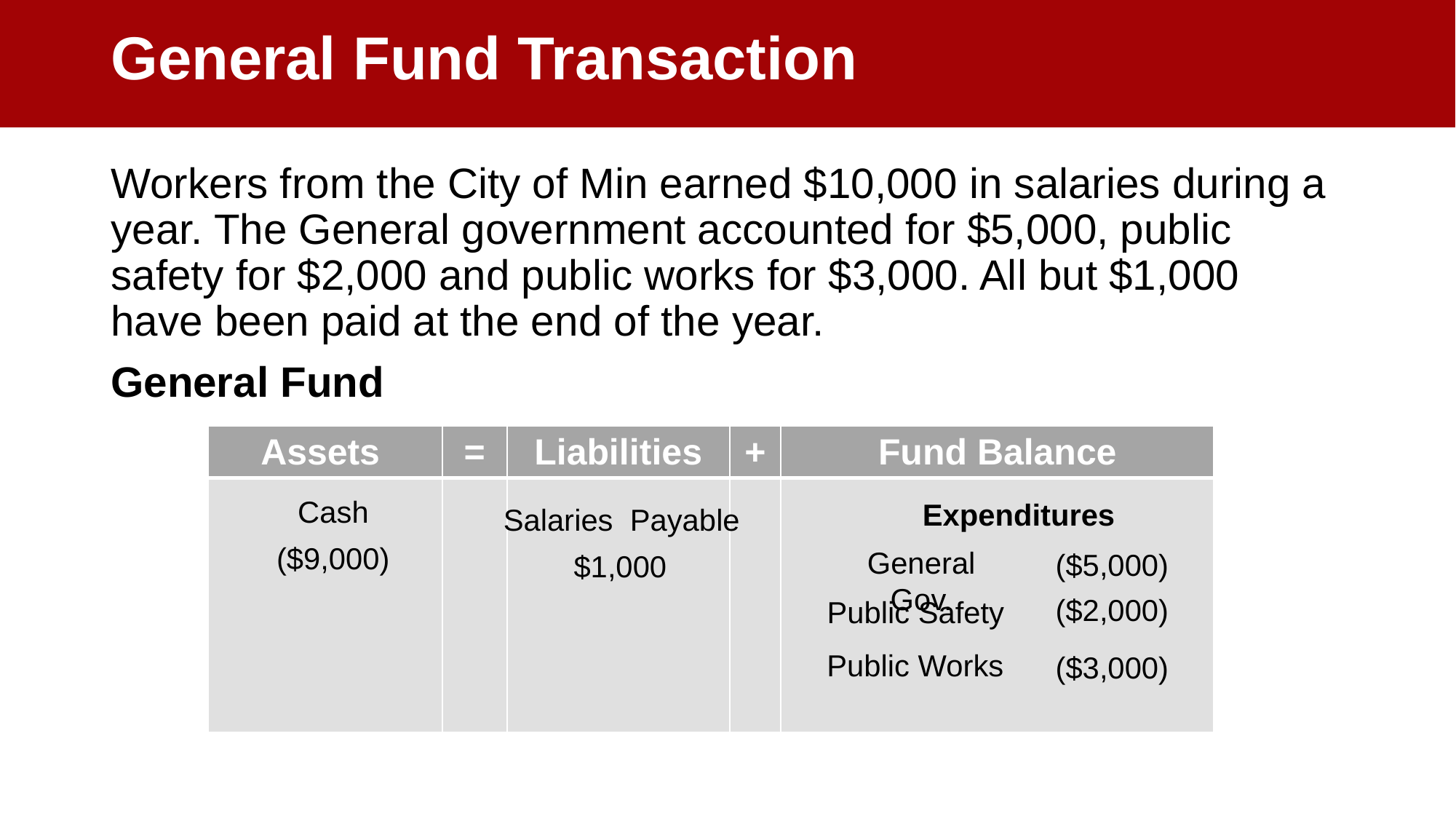

General Fund Transaction
Workers from the City of Min earned $10,000 in salaries during a year. The General government accounted for $5,000, public safety for $2,000 and public works for $3,000. All but $1,000 have been paid at the end of the year.
General Fund
| Assets | = | Liabilities | + | Fund Balance |
| --- | --- | --- | --- | --- |
|  |  |  |  |  |
Cash
Expenditures
Salaries  Payable
($9,000)
General Gov.
($5,000)
$1,000
($2,000)
Public Safety
Public Works
($3,000)